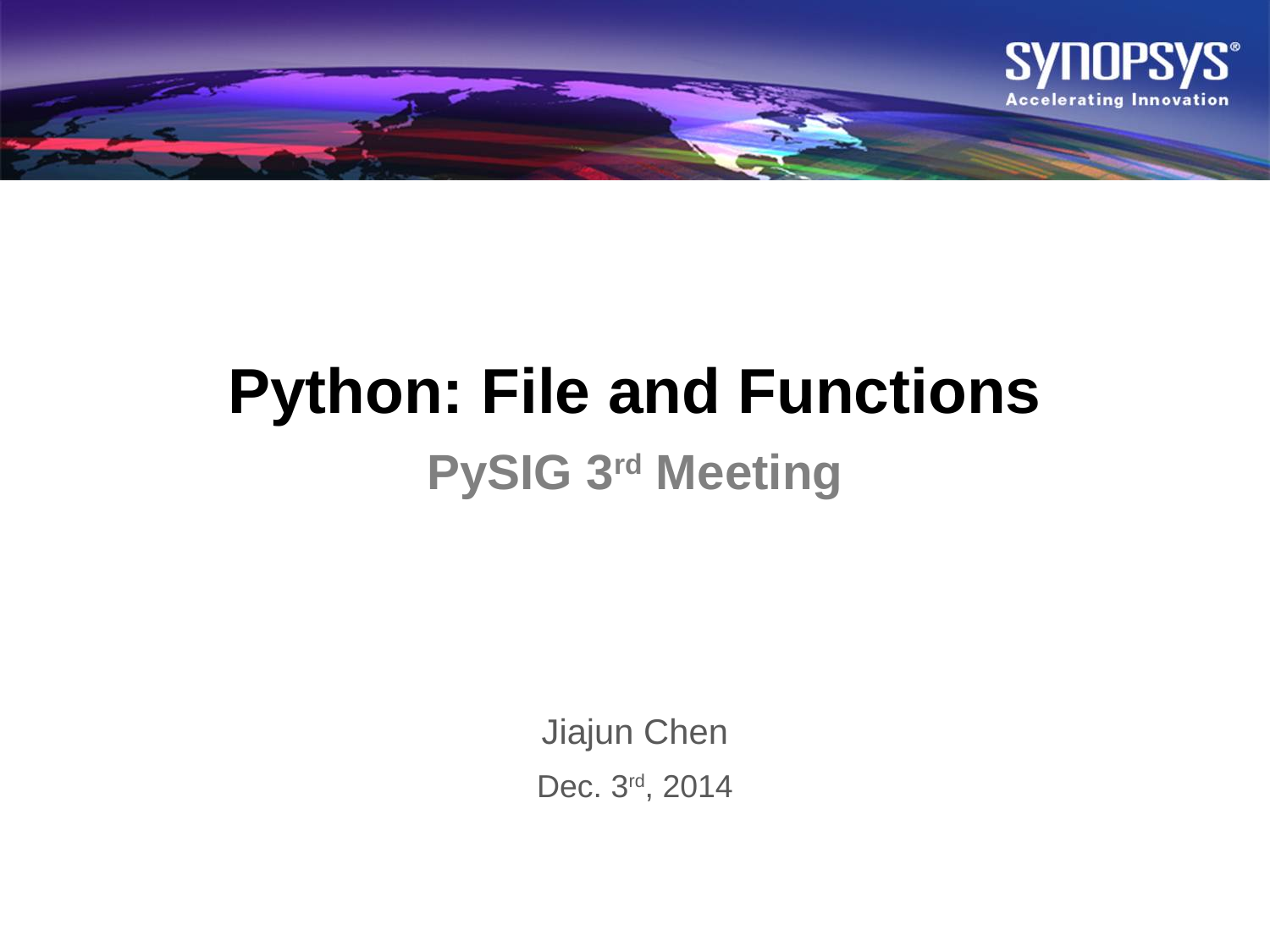

# Python: File and Functions
PySIG 3rd Meeting
Jiajun Chen
Dec. 3rd, 2014